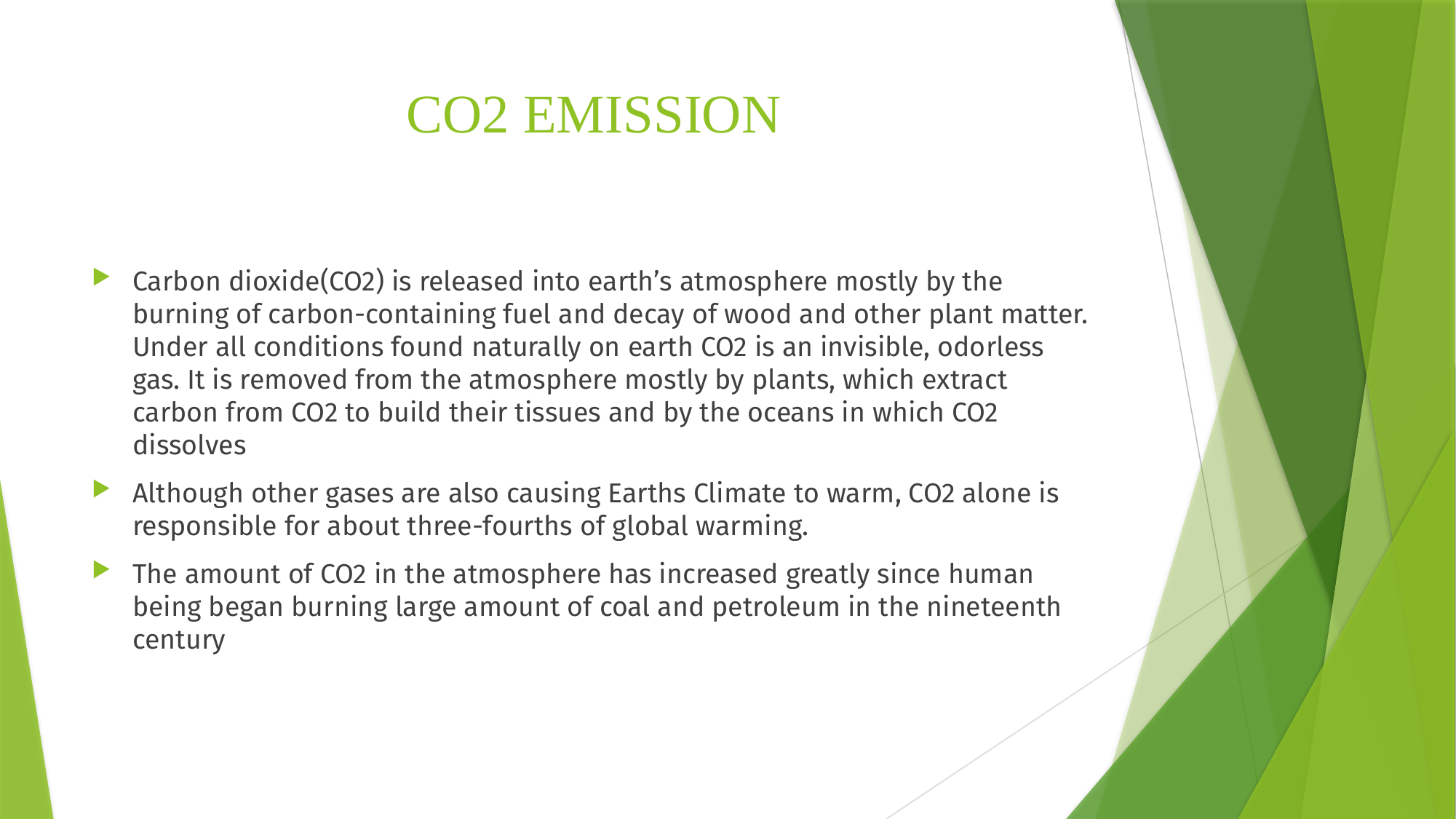

# CO2 EMISSION
Carbon dioxide(CO2) is released into earth’s atmosphere mostly by the burning of carbon-containing fuel and decay of wood and other plant matter. Under all conditions found naturally on earth CO2 is an invisible, odorless gas. It is removed from the atmosphere mostly by plants, which extract carbon from CO2 to build their tissues and by the oceans in which CO2 dissolves
Although other gases are also causing Earths Climate to warm, CO2 alone is responsible for about three-fourths of global warming.
The amount of CO2 in the atmosphere has increased greatly since human being began burning large amount of coal and petroleum in the nineteenth century